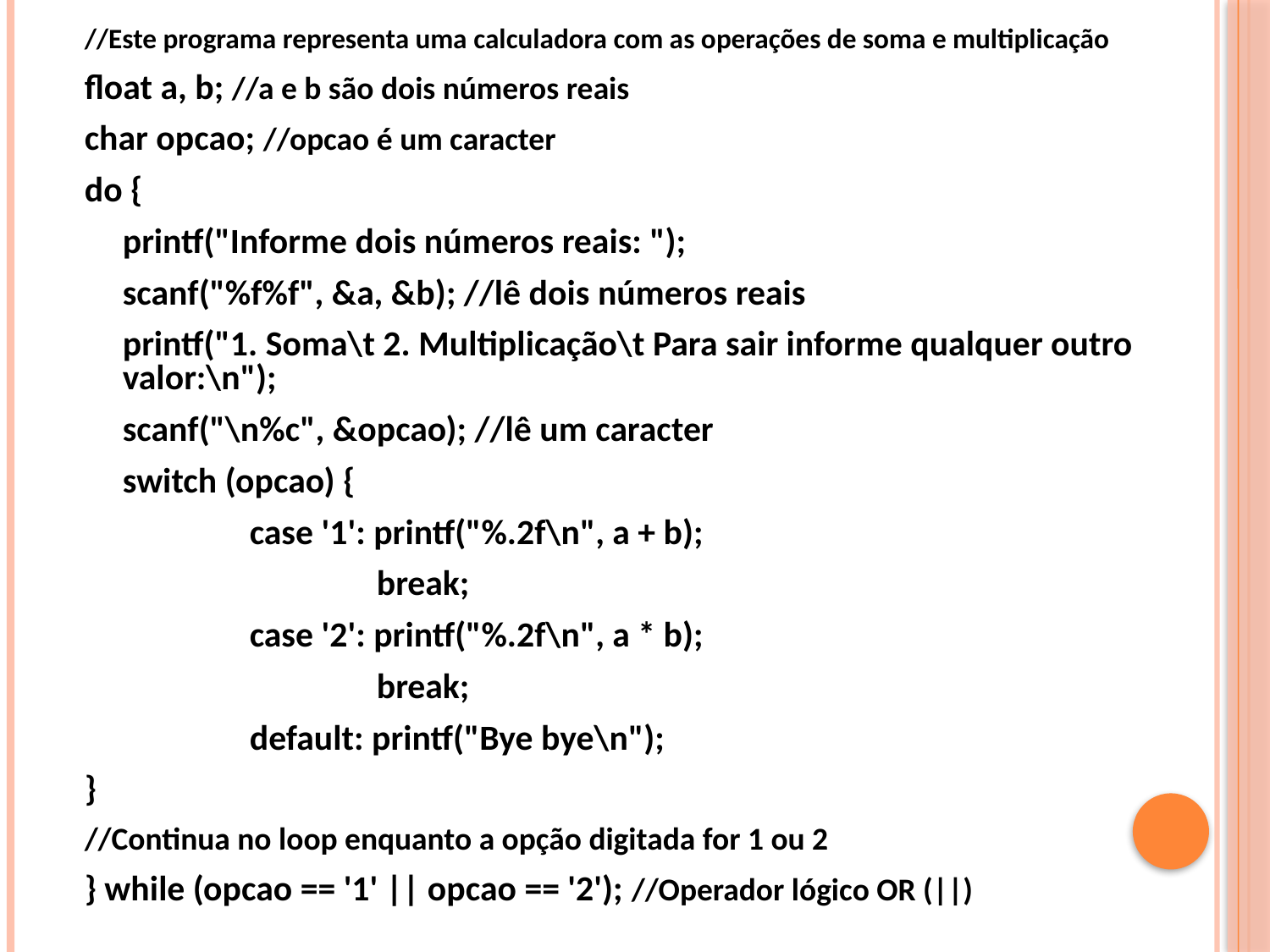

//Este programa representa uma calculadora com as operações de soma e multiplicação
float a, b; //a e b são dois números reais
char opcao; //opcao é um caracter
do {
	printf("Informe dois números reais: ");
	scanf("%f%f", &a, &b); //lê dois números reais
	printf("1. Soma\t 2. Multiplicação\t Para sair informe qualquer outro valor:\n");
	scanf("\n%c", &opcao); //lê um caracter
	switch (opcao) {
		case '1': printf("%.2f\n", a + b);
			break;
		case '2': printf("%.2f\n", a * b);
			break;
		default: printf("Bye bye\n");
}
//Continua no loop enquanto a opção digitada for 1 ou 2
} while (opcao == '1' || opcao == '2'); //Operador lógico OR (||)